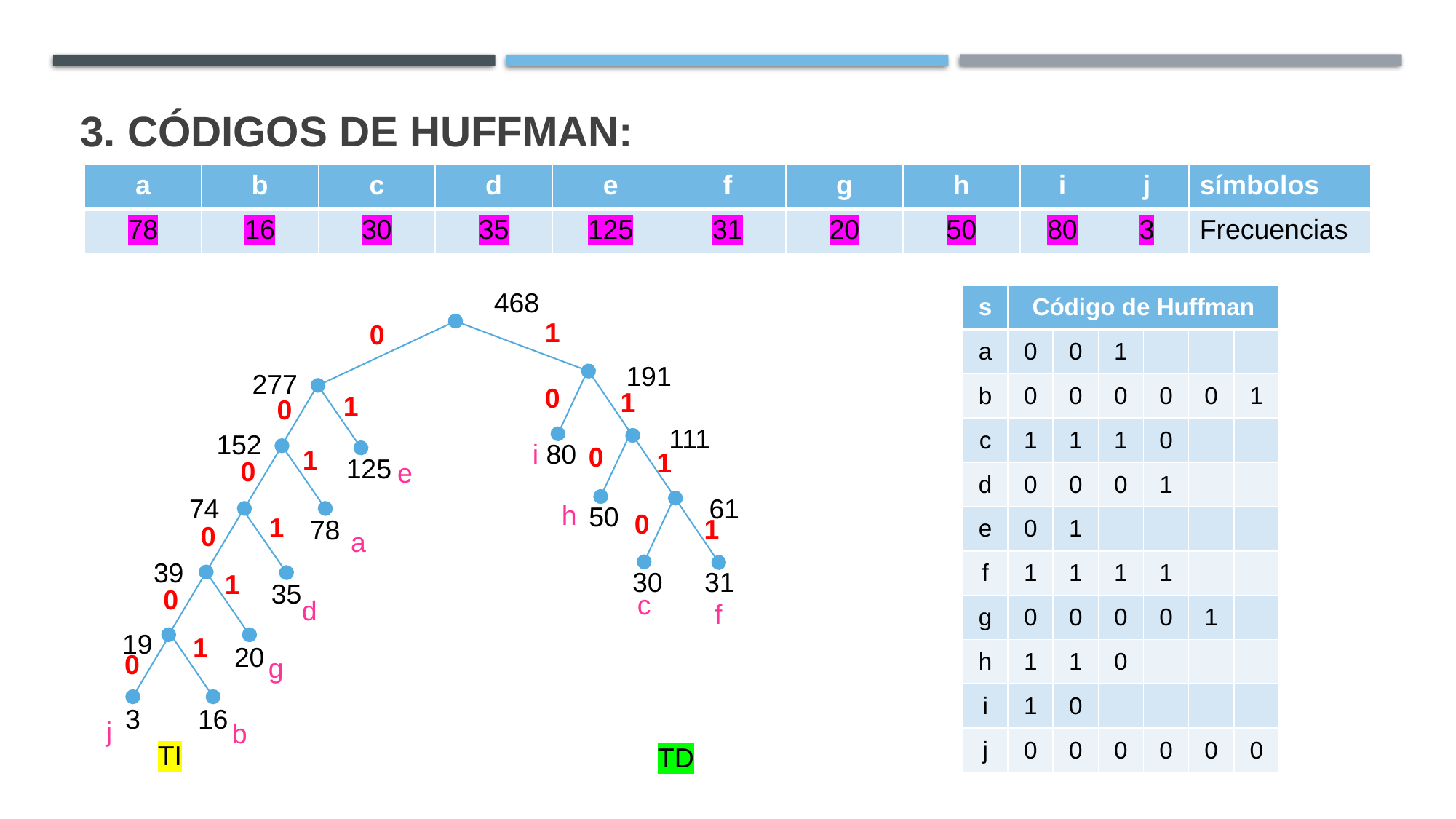

# 3. Códigos de huffman:
| a | b | c | d | e | f | g | h | i | j | símbolos |
| --- | --- | --- | --- | --- | --- | --- | --- | --- | --- | --- |
| 78 | 16 | 30 | 35 | 125 | 31 | 20 | 50 | 80 | 3 | Frecuencias |
468
| s | Código de Huffman |  |  |  |  |  |
| --- | --- | --- | --- | --- | --- | --- |
| a | 0 | 0 | 1 |  |  |  |
| b | 0 | 0 | 0 | 0 | 0 | 1 |
| c | 1 | 1 | 1 | 0 |  |  |
| d | 0 | 0 | 0 | 1 |  |  |
| e | 0 | 1 |  |  |  |  |
| f | 1 | 1 | 1 | 1 |  |  |
| g | 0 | 0 | 0 | 0 | 1 |  |
| h | 1 | 1 | 0 |  |  |  |
| i | 1 | 0 |  |  |  |  |
| j | 0 | 0 | 0 | 0 | 0 | 0 |
1
0
191
277
0
1
1
0
111
152
80
i
0
1
1
125
0
e
61
74
h
50
0
1
1
78
0
a
39
30
31
1
35
0
c
d
f
19
1
20
0
g
3
16
j
b
TI
TD